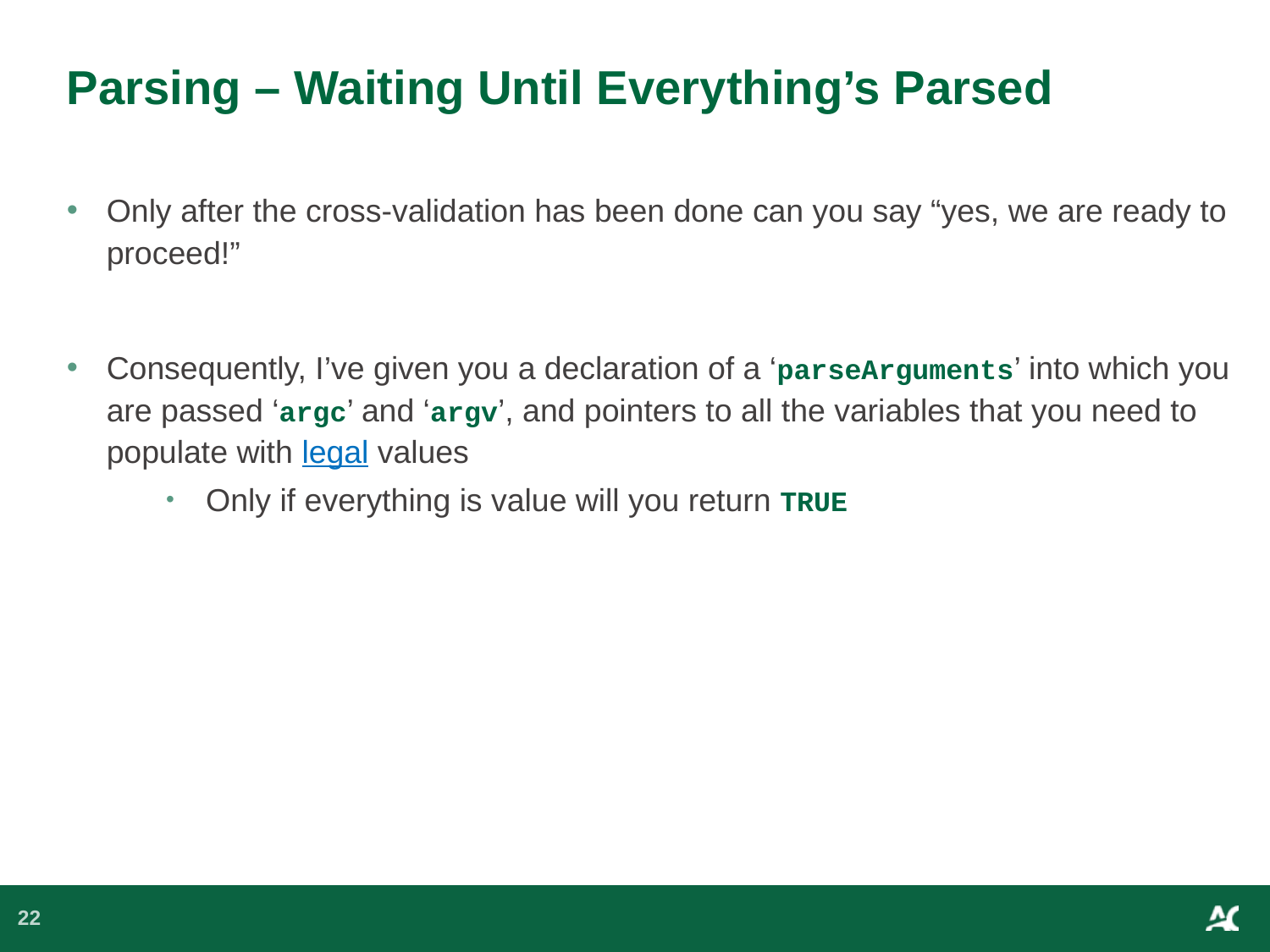

# Parsing – Waiting Until Everything’s Parsed
Only after the cross-validation has been done can you say “yes, we are ready to proceed!”

Consequently, I’ve given you a declaration of a ‘parseArguments’ into which you are passed ‘argc’ and ‘argv’, and pointers to all the variables that you need to populate with legal values
Only if everything is value will you return TRUE
22